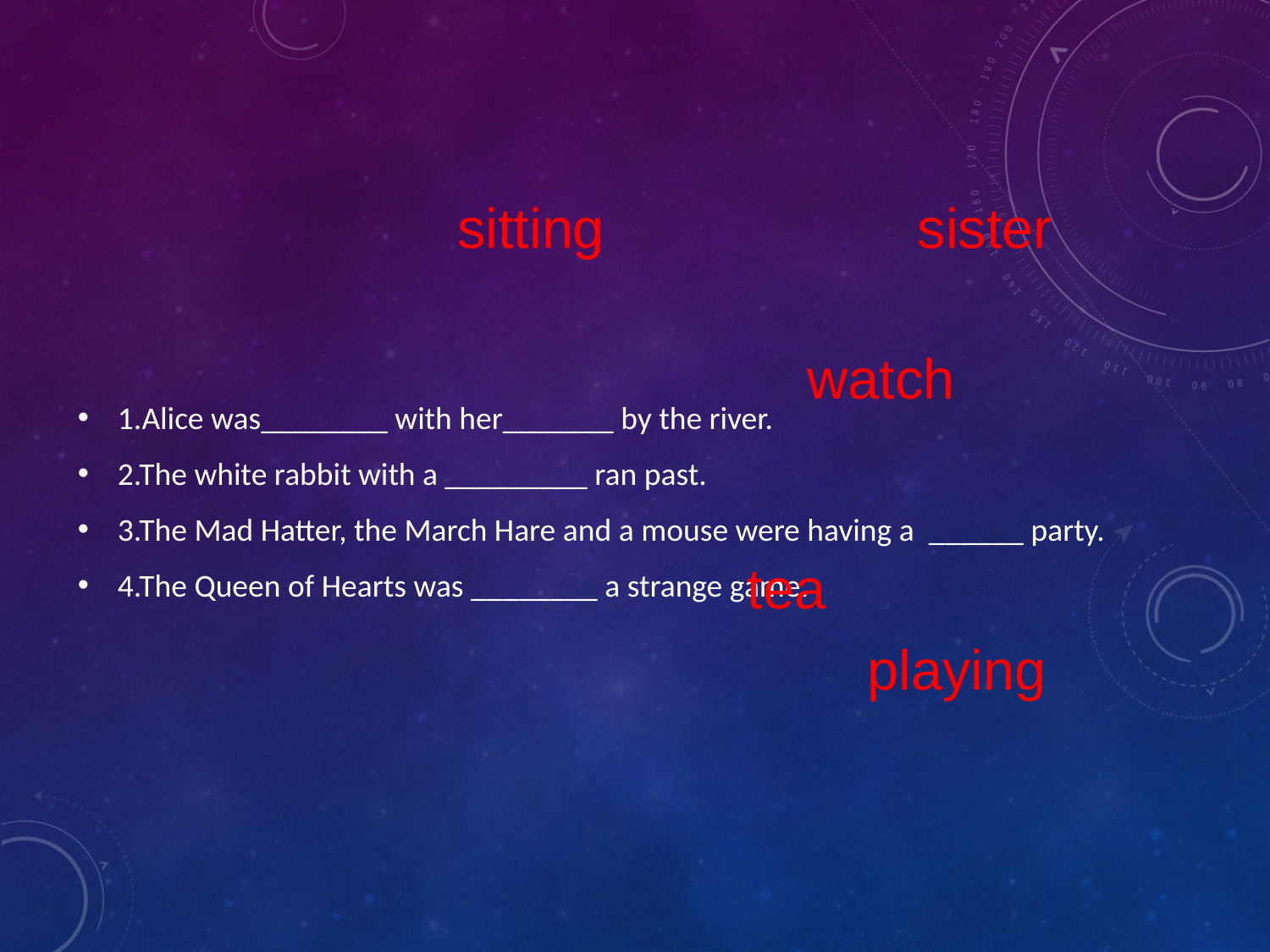

1.Alice was________ with her_______ by the river.
2.The white rabbit with a _________ ran past.
3.The Mad Hatter, the March Hare and a mouse were having a  ______ party.
4.The Queen of Hearts was ________ a strange game.
sitting
sister
watch
tea
playing